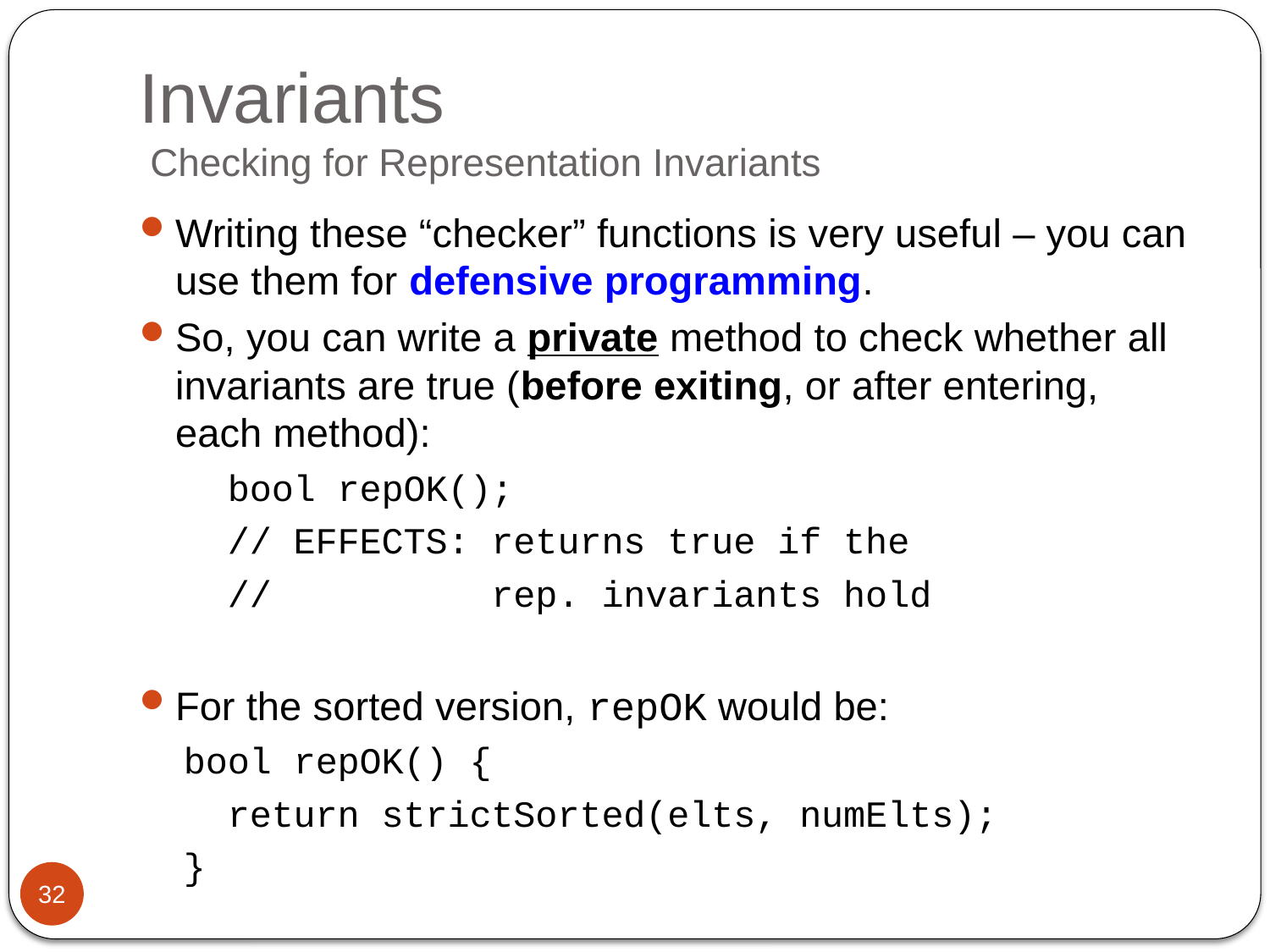

# Invariants Checking for Representation Invariants
Writing these “checker” functions is very useful – you can use them for defensive programming.
So, you can write a private method to check whether all invariants are true (before exiting, or after entering, each method):
    bool repOK();
    // EFFECTS: returns true if the
    //          rep. invariants hold

For the sorted version, repOK would be:
  bool repOK() {
    return strictSorted(elts, numElts);
  }
32